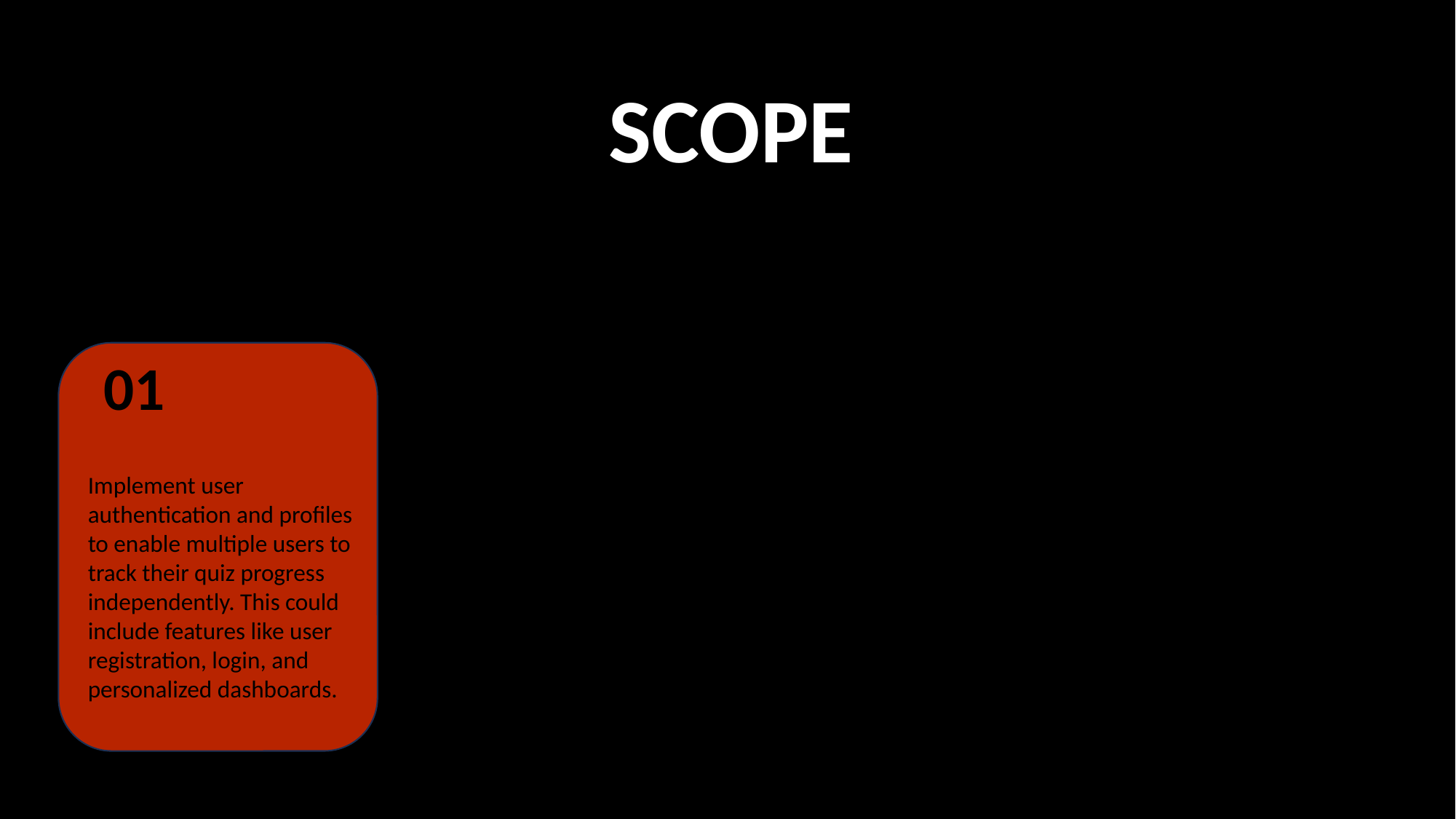

SCOPE
04
Extend the reach of your quiz application by developing a mobile version. This can be achieved through responsive design or by creating a dedicated mobile application for iOS and Android platforms.
01
Implement user authentication and profiles to enable multiple users to track their quiz progress independently. This could include features like user registration, login, and personalized dashboards.
03
Implement adaptive learning algorithms that analyze user performance and dynamically adjust the difficulty of questions to match the user's proficiency level. This can enhance the educational effectiveness of the application.